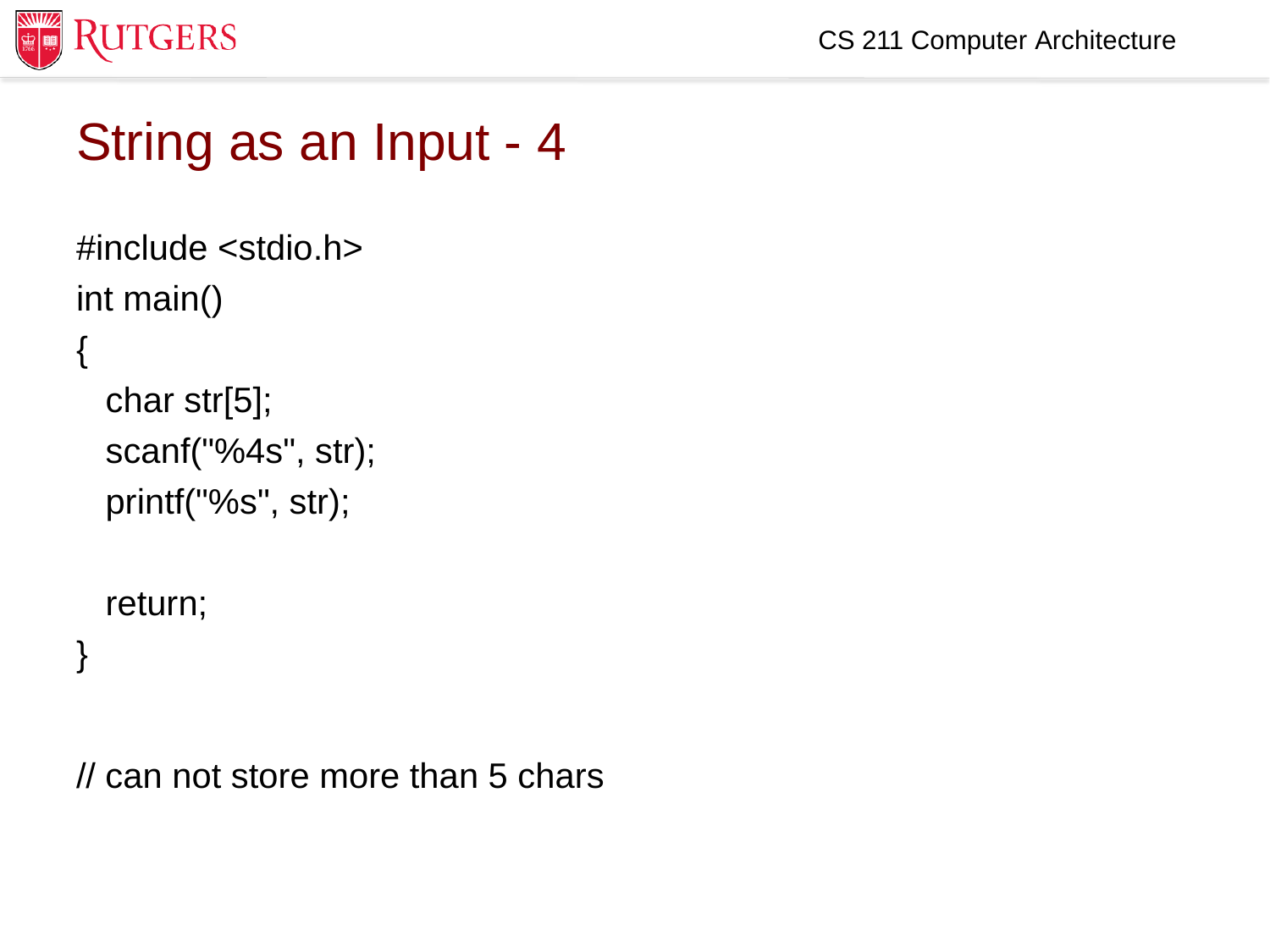

CS 211 Computer Architecture

String as an Input - 4
#include <stdio.h>
int main()
{
   char str[5];
   scanf("%4s", str);
   printf("%s", str);

   return;
}

// can not store more than 5 chars
8